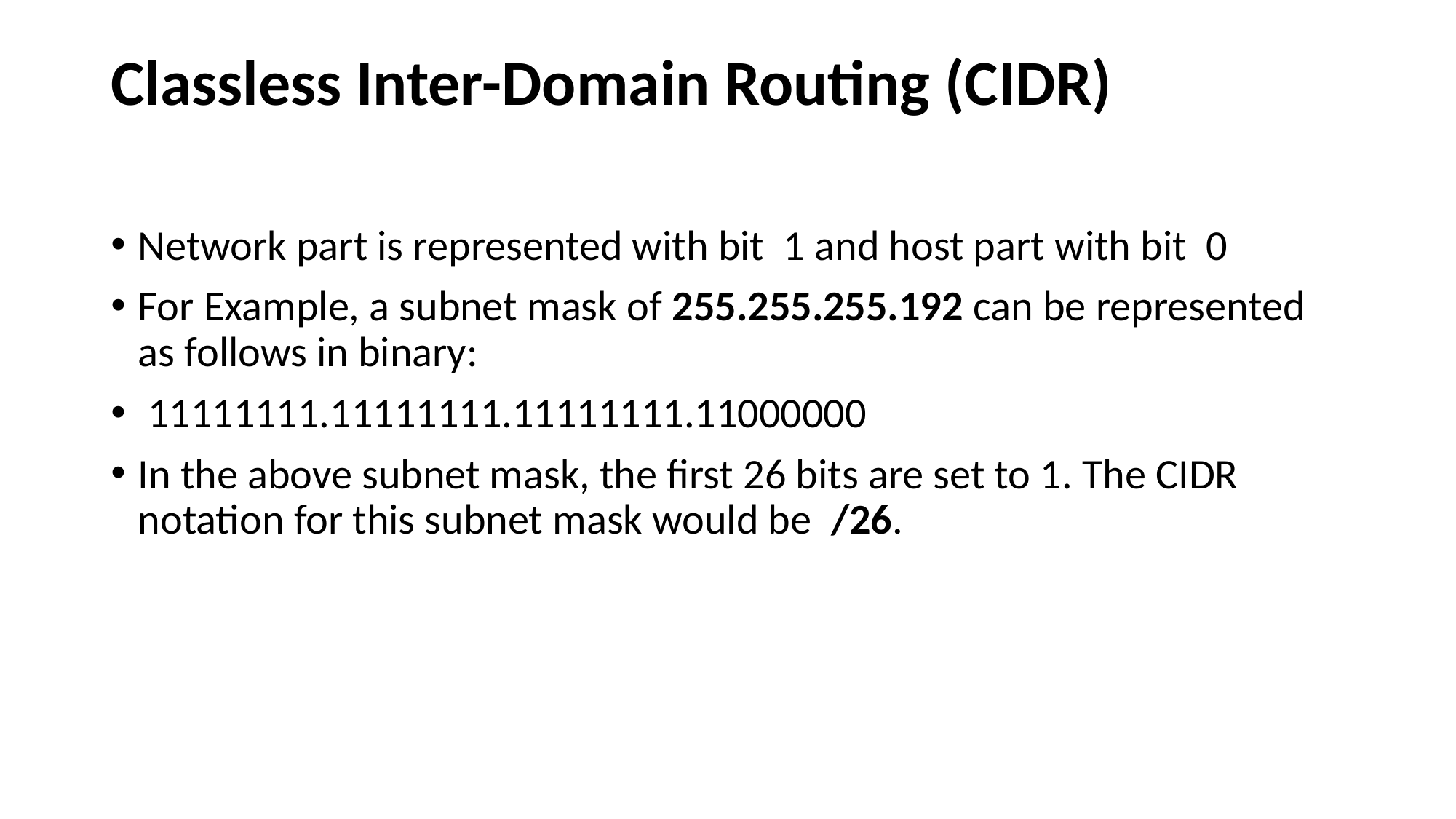

# Classless Inter-Domain Routing (CIDR)
Network part is represented with bit  1 and host part with bit  0
For Example, a subnet mask of 255.255.255.192 can be represented as follows in binary:
 11111111.11111111.11111111.11000000
In the above subnet mask, the first 26 bits are set to 1. The CIDR notation for this subnet mask would be  /26.